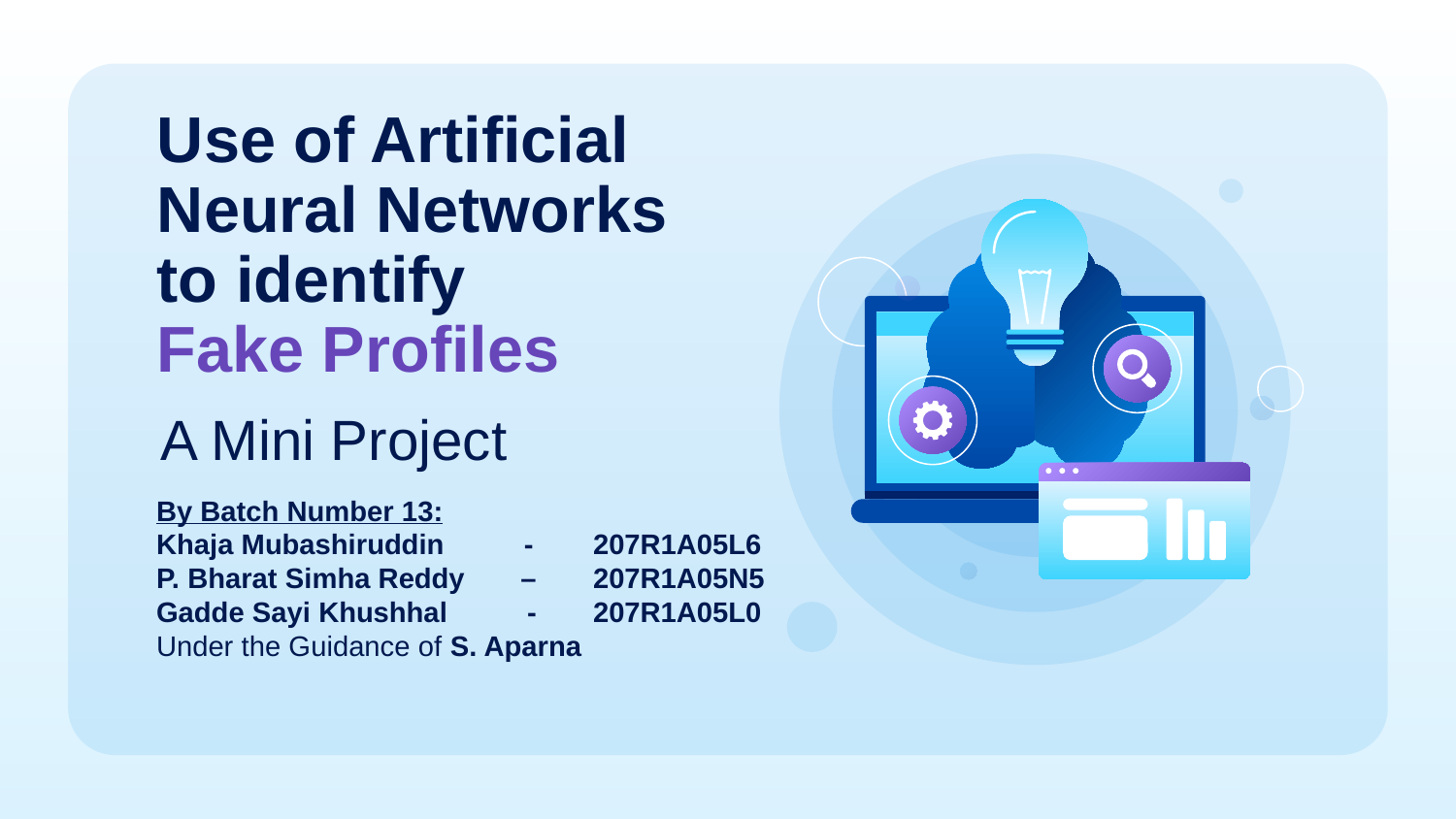

# Use of Artificial Neural Networks to identify Fake Profiles

A Mini Project

By Batch Number 13:
Khaja Mubashiruddin          - 	207R1A05L6
P. Bharat Simha Reddy       – 	207R1A05N5
Gadde Sayi Khushhal          - 	207R1A05L0
Under the Guidance of S. Aparna